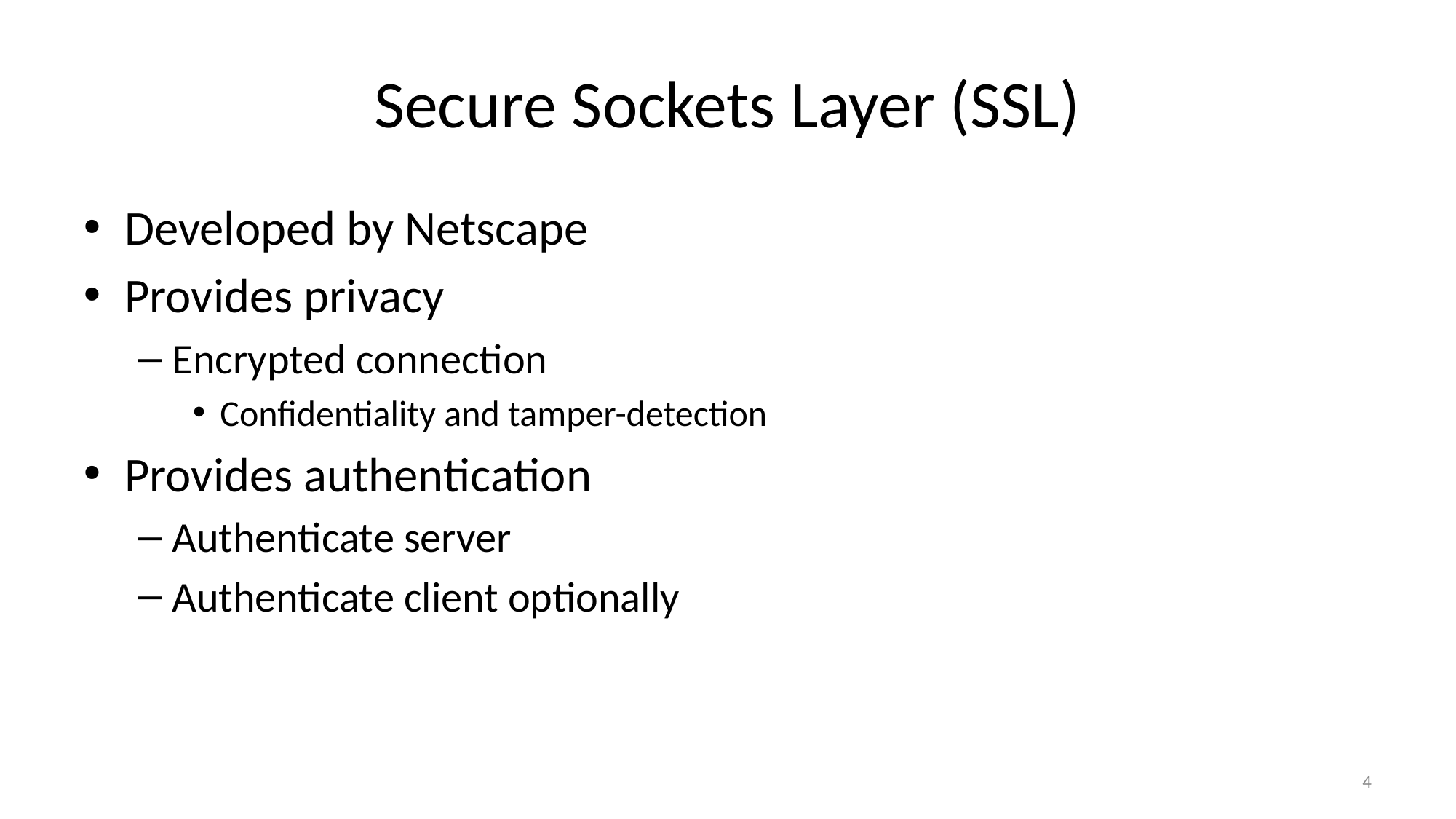

# Secure Sockets Layer (SSL)
Developed by Netscape
Provides privacy
Encrypted connection
Confidentiality and tamper-detection
Provides authentication
Authenticate server
Authenticate client optionally

4